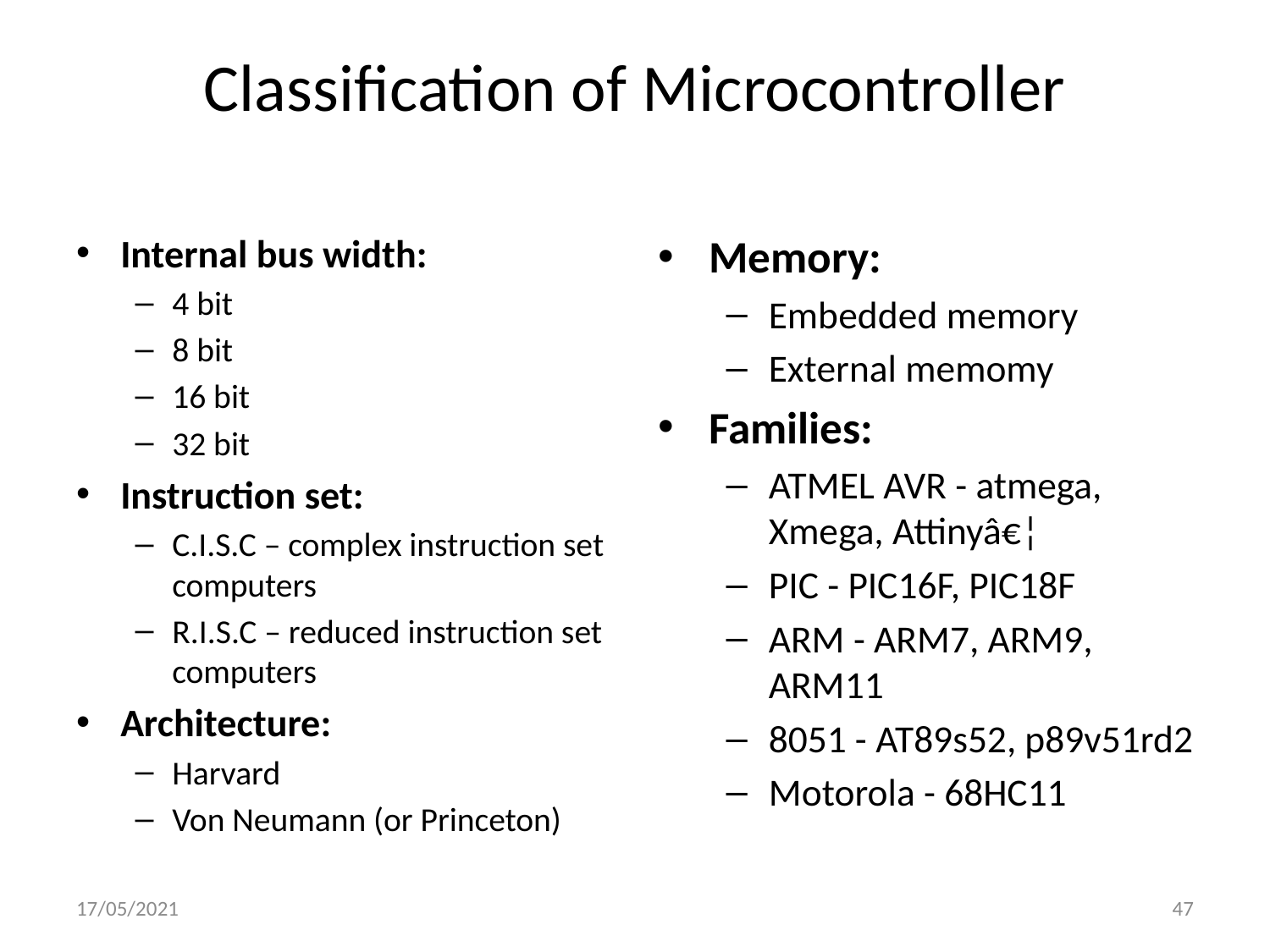

# Classification of Microcontroller
Internal bus width:
4 bit
8 bit
16 bit
32 bit
Instruction set:
C.I.S.C – complex instruction set computers
R.I.S.C – reduced instruction set computers
Architecture:
Harvard
Von Neumann (or Princeton)

Memory:
Embedded memory
External memomy
Families:
ATMEL AVR - atmega, Xmega, Attinyâ€¦
PIC - PIC16F, PIC18F
ARM - ARM7, ARM9, ARM11
8051 - AT89s52, p89v51rd2
Motorola - 68HC11

17/05/2021

47